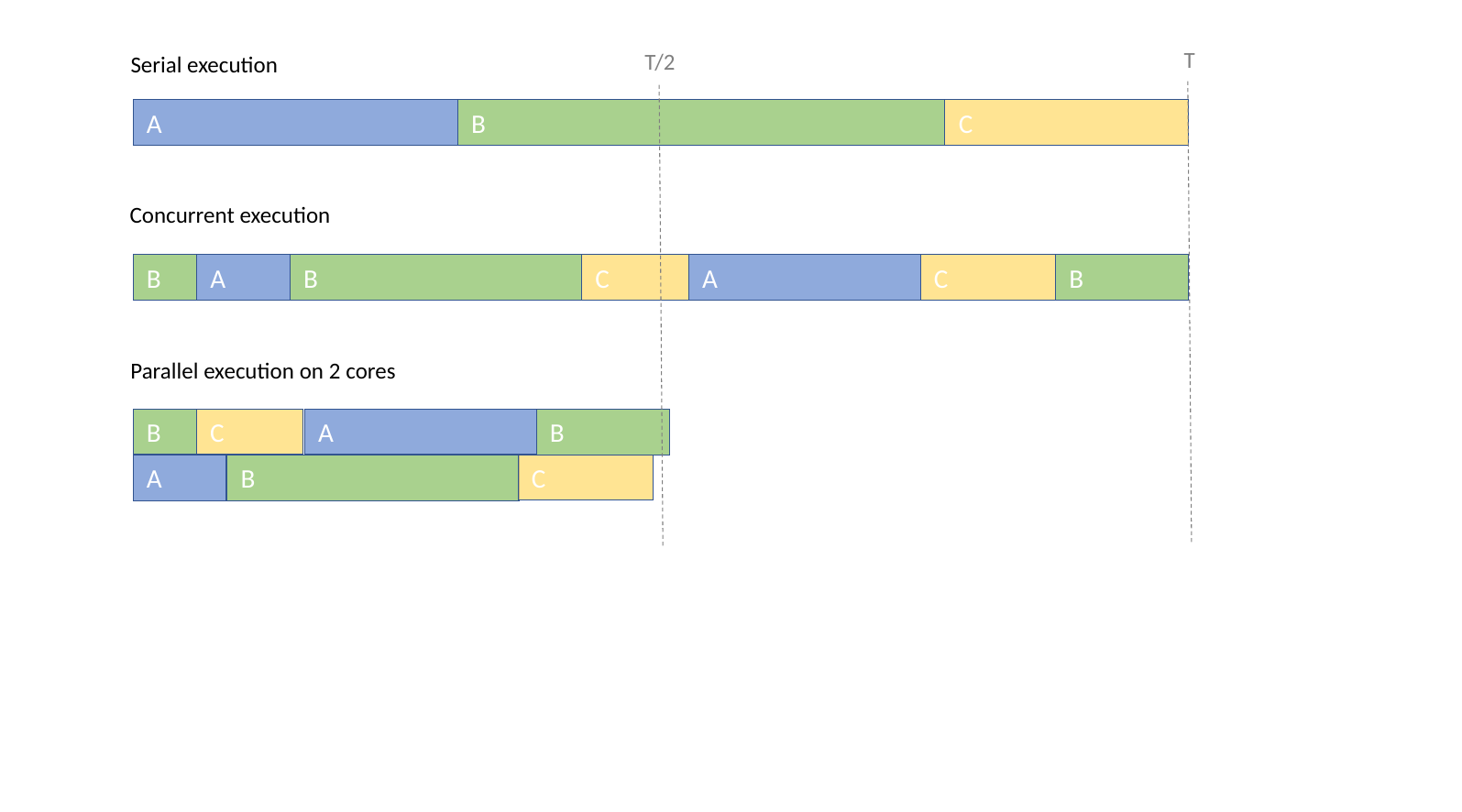

T
T/2
Serial execution
A
B
C
Concurrent execution
B
A
B
C
A
C
B
Parallel execution on 2 cores
B
C
A
B
C
A
B